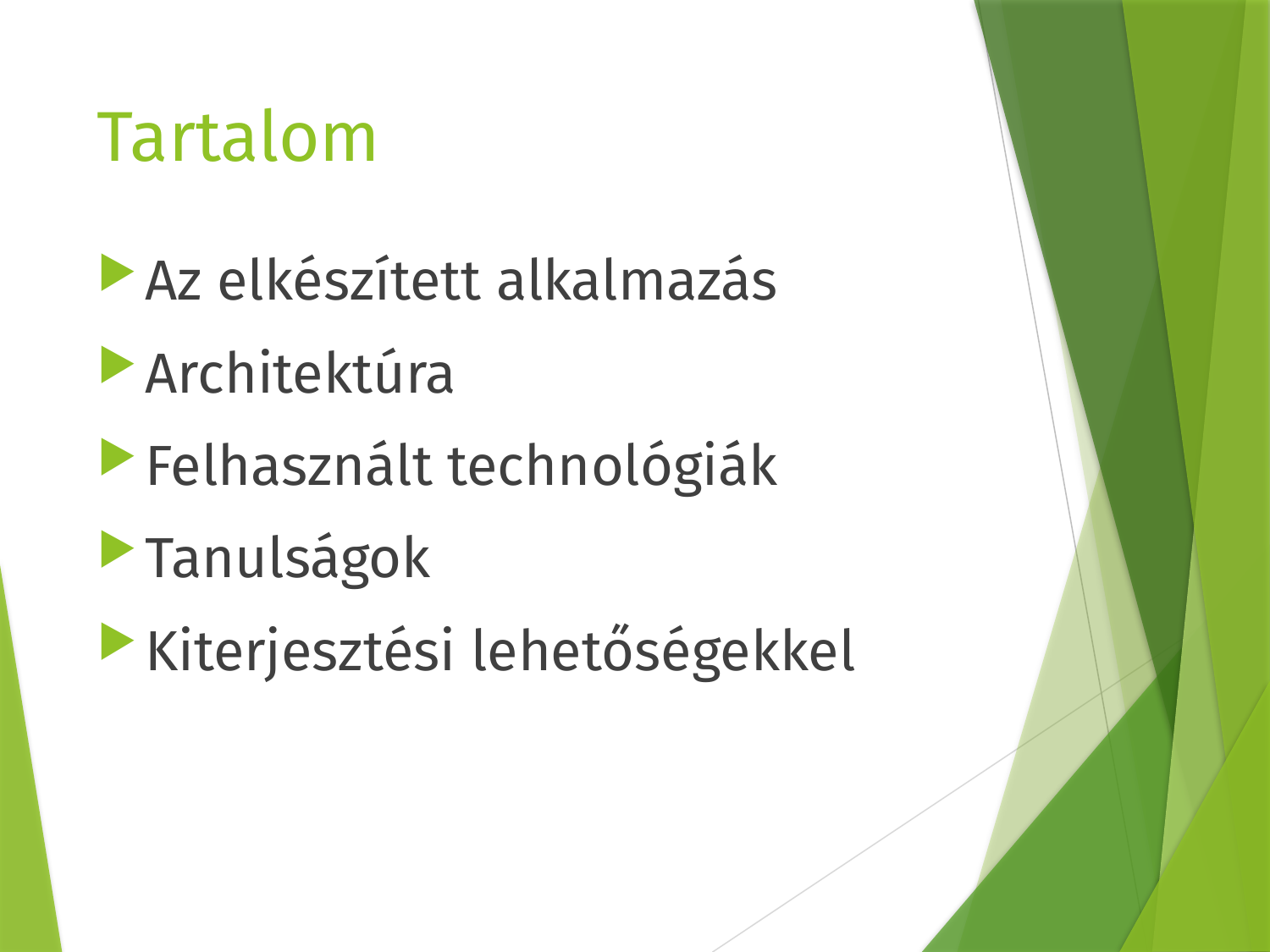

# Tartalom
Az elkészített alkalmazás
Architektúra
Felhasznált technológiák
Tanulságok
Kiterjesztési lehetőségekkel